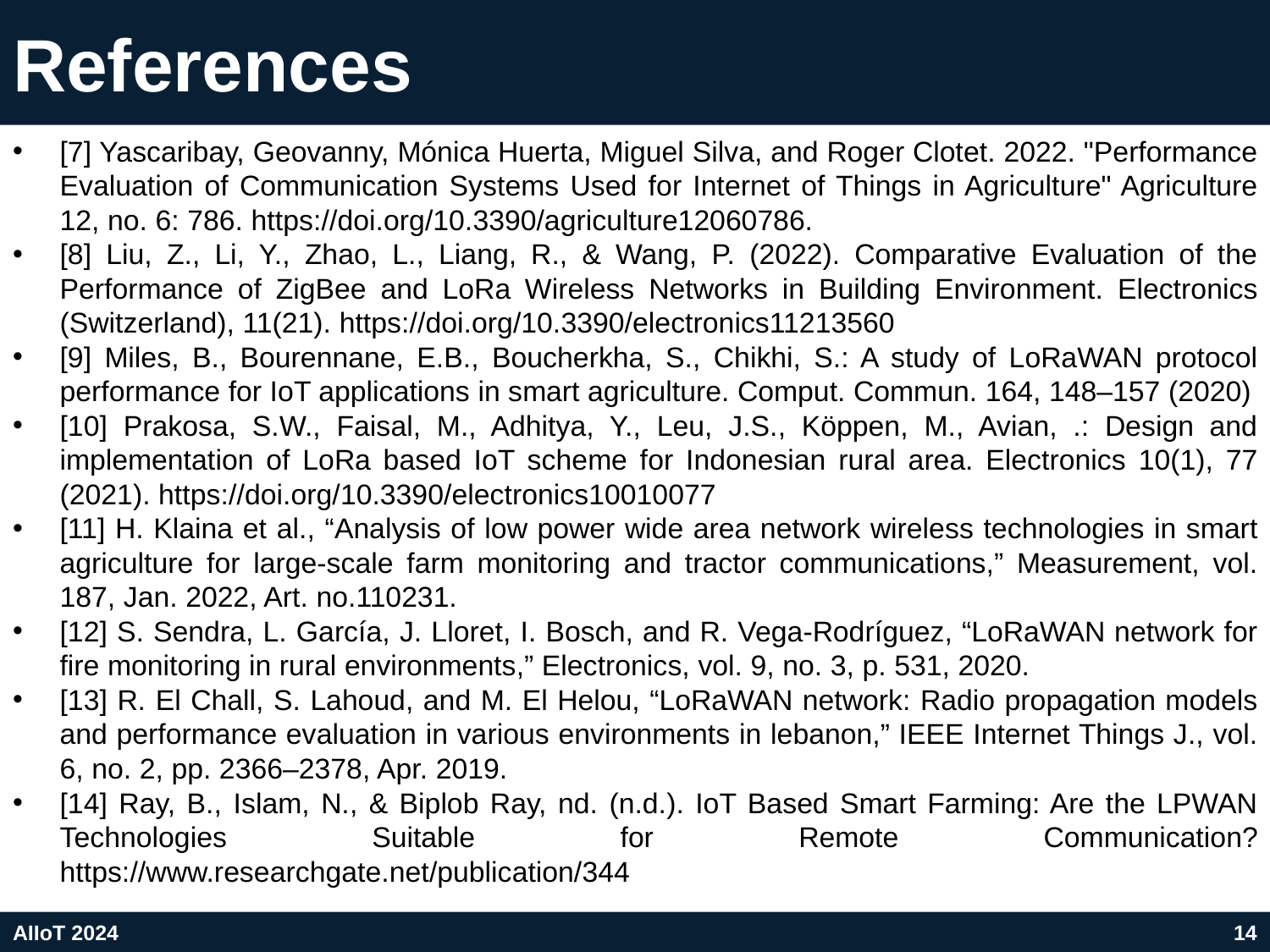

# References
[7] Yascaribay, Geovanny, Mónica Huerta, Miguel Silva, and Roger Clotet. 2022. "Performance Evaluation of Communication Systems Used for Internet of Things in Agriculture" Agriculture 12, no. 6: 786. https://doi.org/10.3390/agriculture12060786.
[8] Liu, Z., Li, Y., Zhao, L., Liang, R., & Wang, P. (2022). Comparative Evaluation of the Performance of ZigBee and LoRa Wireless Networks in Building Environment. Electronics (Switzerland), 11(21). https://doi.org/10.3390/electronics11213560
[9] Miles, B., Bourennane, E.B., Boucherkha, S., Chikhi, S.: A study of LoRaWAN protocol performance for IoT applications in smart agriculture. Comput. Commun. 164, 148–157 (2020)
[10] Prakosa, S.W., Faisal, M., Adhitya, Y., Leu, J.S., Köppen, M., Avian, .: Design and implementation of LoRa based IoT scheme for Indonesian rural area. Electronics 10(1), 77 (2021). https://doi.org/10.3390/electronics10010077
[11] H. Klaina et al., “Analysis of low power wide area network wireless technologies in smart agriculture for large-scale farm monitoring and tractor communications,” Measurement, vol. 187, Jan. 2022, Art. no.110231.
[12] S. Sendra, L. García, J. Lloret, I. Bosch, and R. Vega-Rodríguez, “LoRaWAN network for fire monitoring in rural environments,” Electronics, vol. 9, no. 3, p. 531, 2020.
[13] R. El Chall, S. Lahoud, and M. El Helou, “LoRaWAN network: Radio propagation models and performance evaluation in various environments in lebanon,” IEEE Internet Things J., vol. 6, no. 2, pp. 2366–2378, Apr. 2019.
[14] Ray, B., Islam, N., & Biplob Ray, nd. (n.d.). IoT Based Smart Farming: Are the LPWAN Technologies Suitable for Remote Communication? https://www.researchgate.net/publication/344

AIIoT 2024
14